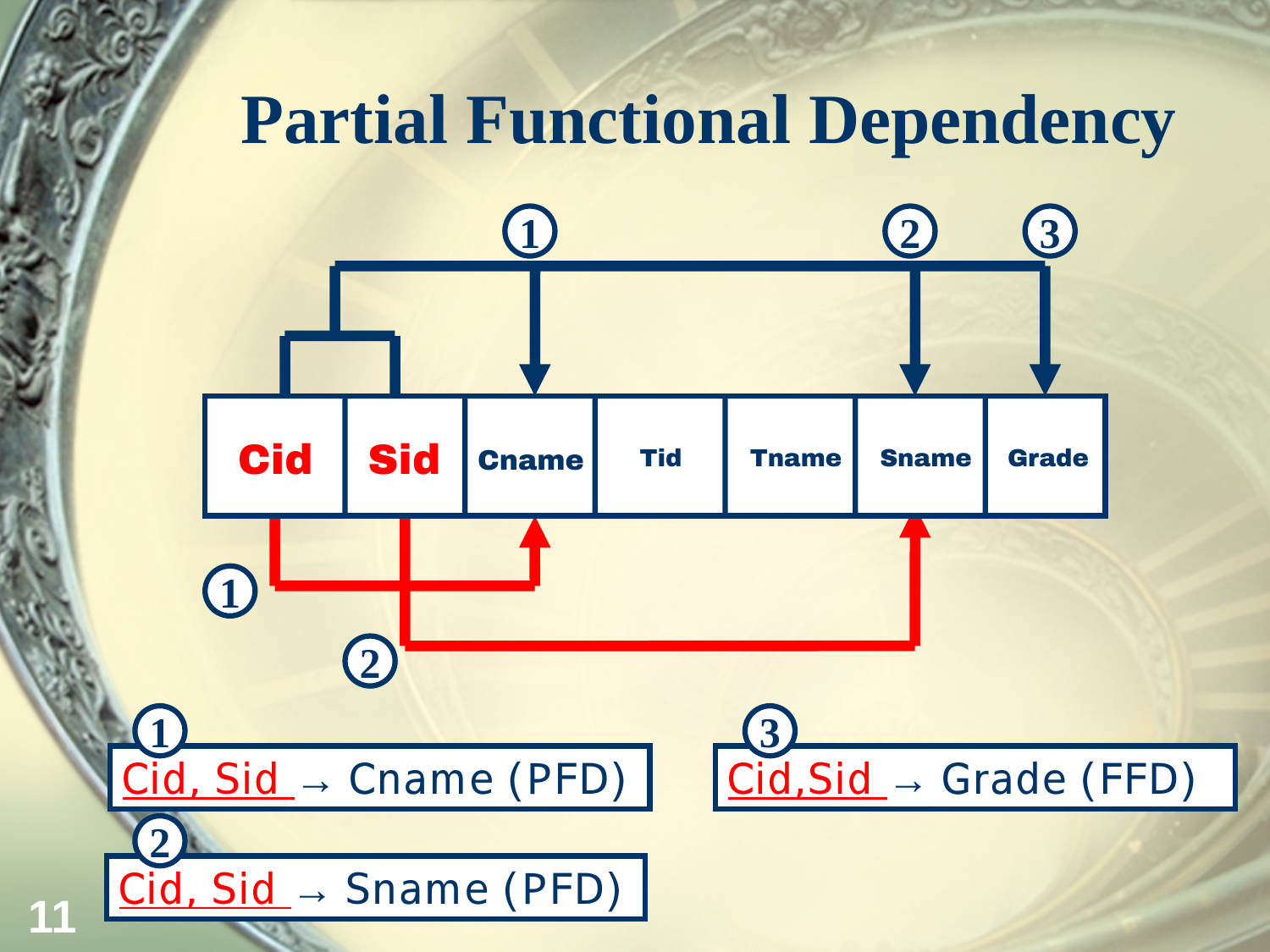

# Partial Functional Dependency
1
2
3

Cid
Sid
Cname
Tid
Tname
Sname
Grade

1

2

1
3
Cid, Sid → Cname (PFD)
Cid,Sid → Grade (FFD)
2
Cid, Sid → Sname (PFD)
11